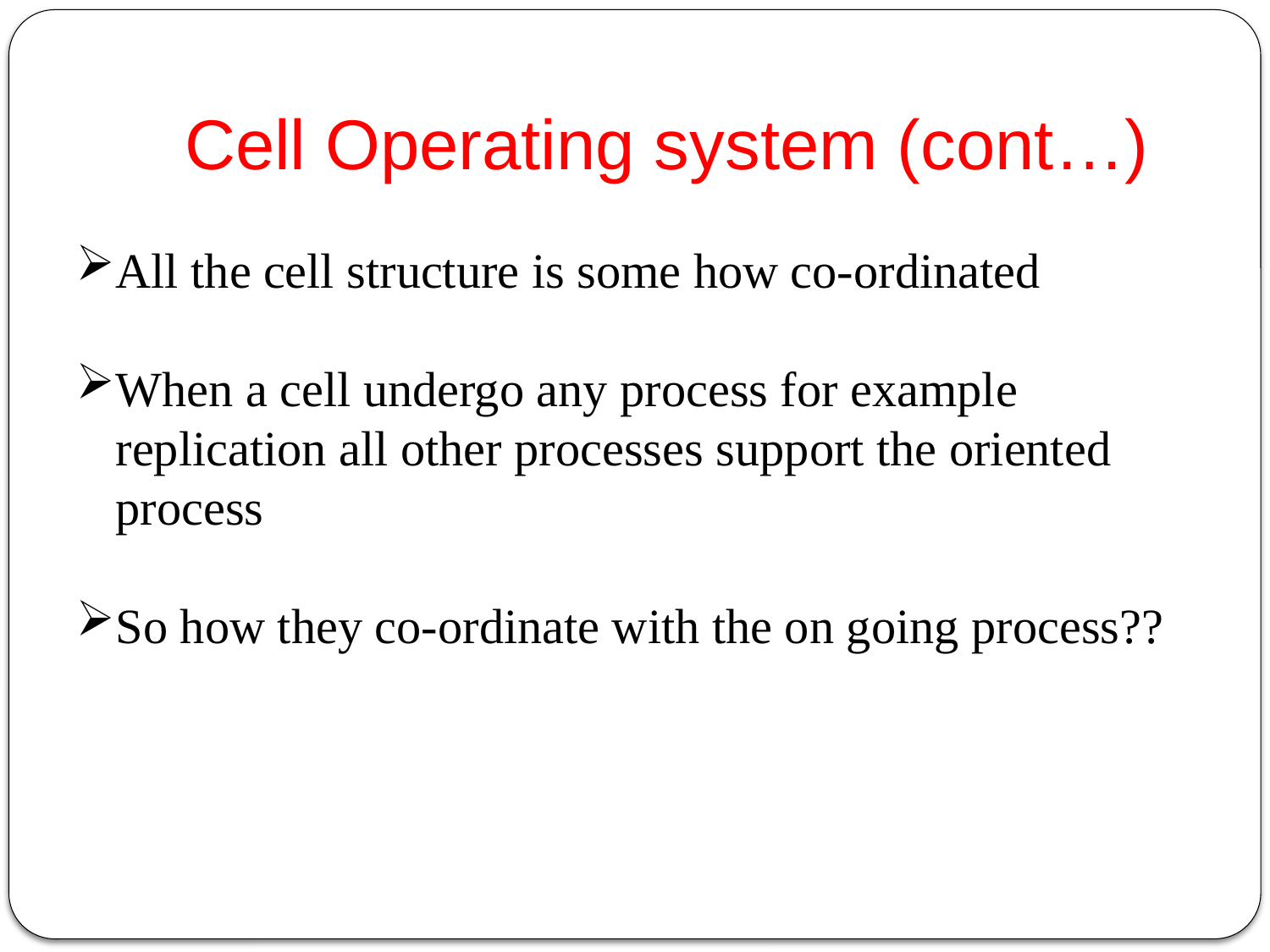

# Cell Operating system (cont…)
All the cell structure is some how co-ordinated

When a cell undergo any process for example replication all other processes support the oriented process

So how they co-ordinate with the on going process??